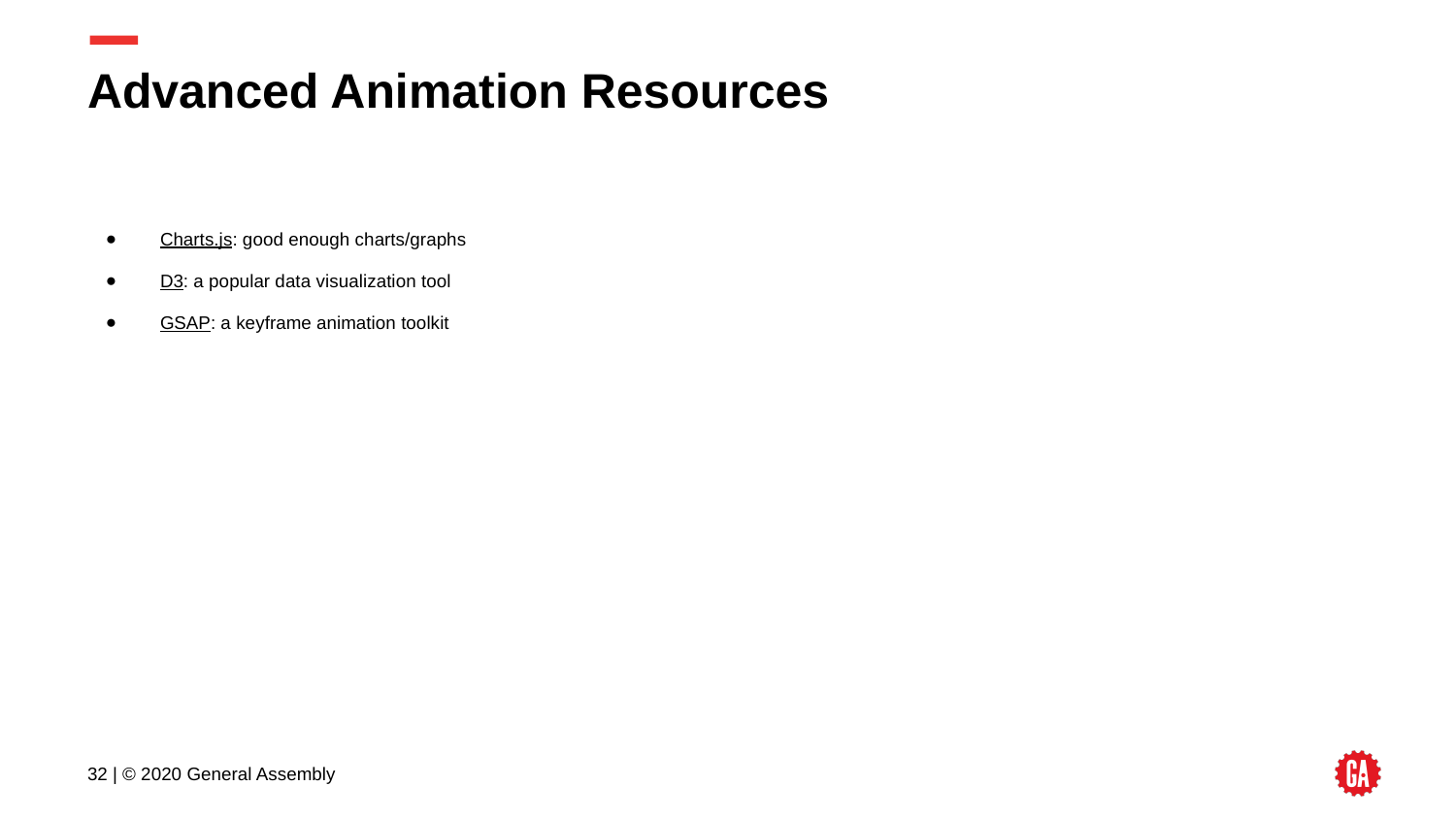

# Advanced Animation Resources
Charts.js: good enough charts/graphs
D3: a popular data visualization tool
GSAP: a keyframe animation toolkit
32 | © 2020 General Assembly